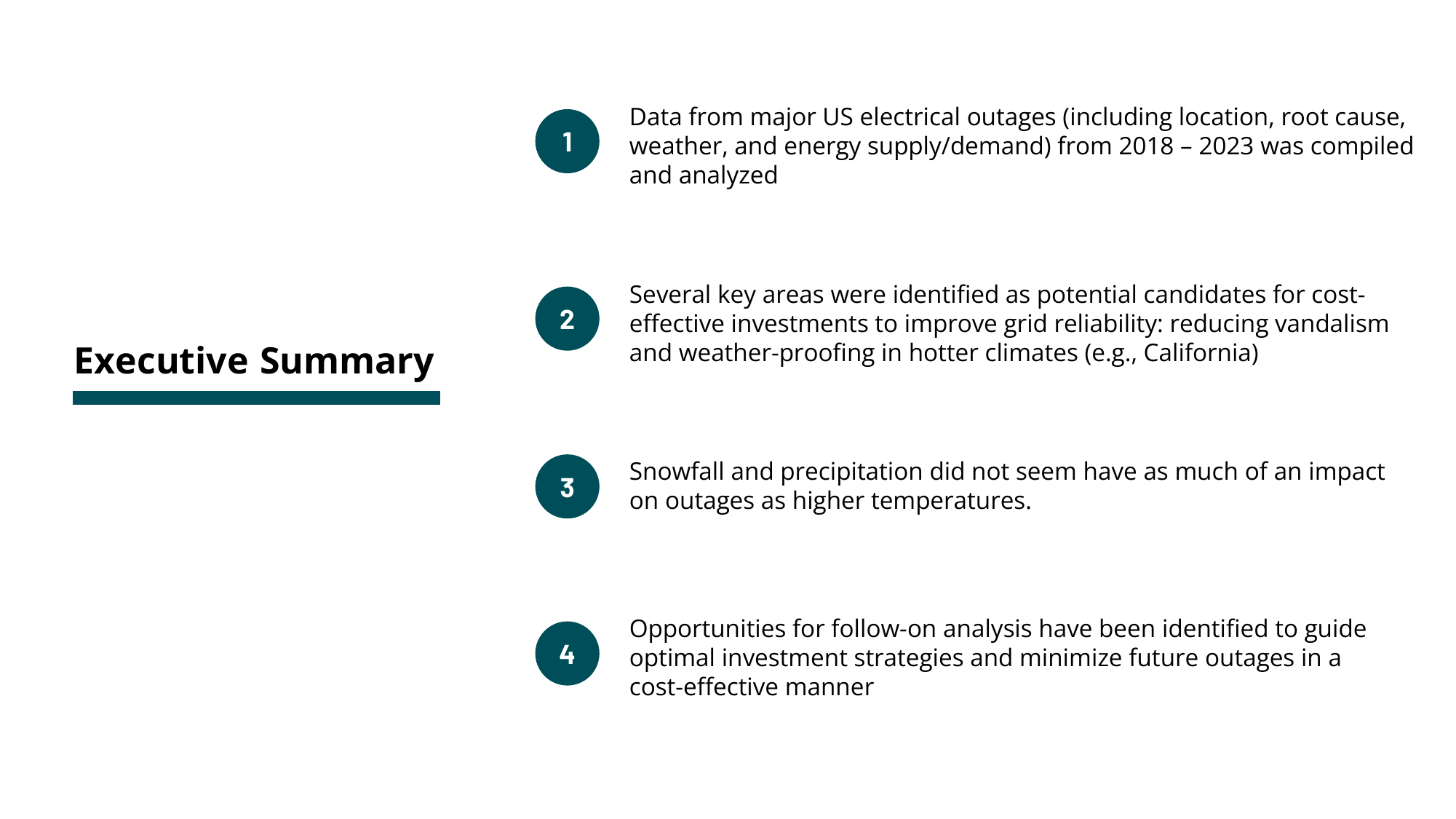

Data from major US electrical outages (including location, root cause, weather, and energy supply/demand) from 2018 – 2023 was compiled and analyzed
1
Several key areas were identified as potential candidates for cost-effective investments to improve grid reliability: reducing vandalism and weather-proofing in hotter climates (e.g., California)
2
Executive Summary
Snowfall and precipitation did not seem have as much of an impact on outages as higher temperatures.
3
Opportunities for follow-on analysis have been identified to guide optimal investment strategies and minimize future outages in a cost-effective manner
4